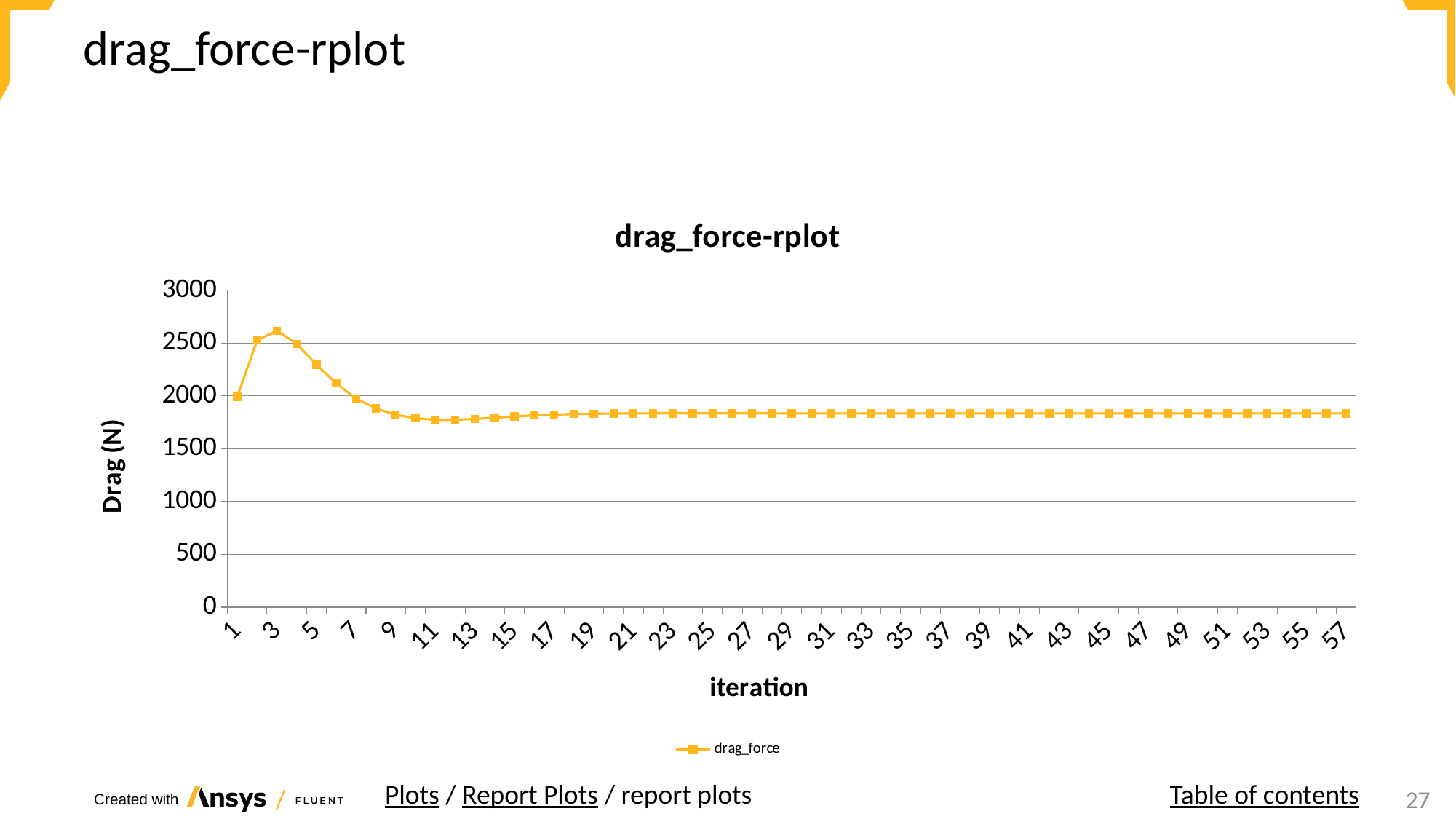

# drag_force-rplot

### Chart: drag_force-rplot

| Category | drag_force |
|---|---|
| 1.0 | 1991.026 |
| 2.0 | 2523.5301 |
| 3.0 | 2616.5715 |
| 4.0 | 2493.1011 |
| 5.0 | 2295.6856 |
| 6.0 | 2118.0797 |
| 7.0 | 1973.7248 |
| 8.0 | 1880.7123 |
| 9.0 | 1820.6447 |
| 10.0 | 1789.6112 |
| 11.0 | 1772.5211 |
| 12.0 | 1773.3389 |
| 13.0 | 1781.704 |
| 14.0 | 1793.1922 |
| 15.0 | 1804.9246 |
| 16.0 | 1815.0796 |
| 17.0 | 1822.9115 |
| 18.0 | 1827.9058 |
| 19.0 | 1830.8516 |
| 20.0 | 1832.6012 |
| 21.0 | 1833.6074 |
| 22.0 | 1834.1308 |
| 23.0 | 1834.3585 |
| 24.0 | 1834.4143 |
| 25.0 | 1834.3769 |
| 26.0 | 1834.3009 |
| 27.0 | 1834.2151 |
| 28.0 | 1834.1354 |
| 29.0 | 1834.0692 |
| 30.0 | 1834.0304 |
| 31.0 | 1833.9849 |
| 32.0 | 1833.9561 |
| 33.0 | 1833.9453 |
| 34.0 | 1833.9478 |
| 35.0 | 1833.9578 |
| 36.0 | 1833.9709 |
| 37.0 | 1833.9836 |
| 38.0 | 1833.9937 |
| 39.0 | 1834.0005 |
| 40.0 | 1834.0037 |
| 41.0 | 1834.0039 |
| 42.0 | 1834.002 |
| 43.0 | 1833.9987 |
| 44.0 | 1833.9947 |
| 45.0 | 1833.9907 |
| 46.0 | 1833.987 |
| 47.0 | 1833.9839 |
| 48.0 | 1833.9812 |
| 49.0 | 1833.9791 |
| 50.0 | 1833.9776 |
| 51.0 | 1833.9765 |
| 52.0 | 1833.9759 |
| 53.0 | 1833.9755 |
| 54.0 | 1833.9755 |
| 55.0 | 1833.9756 |
| 56.0 | 1833.9758 |
| 57.0 | 1833.9761 |
Plots / Report Plots / report plots
Table of contents
27